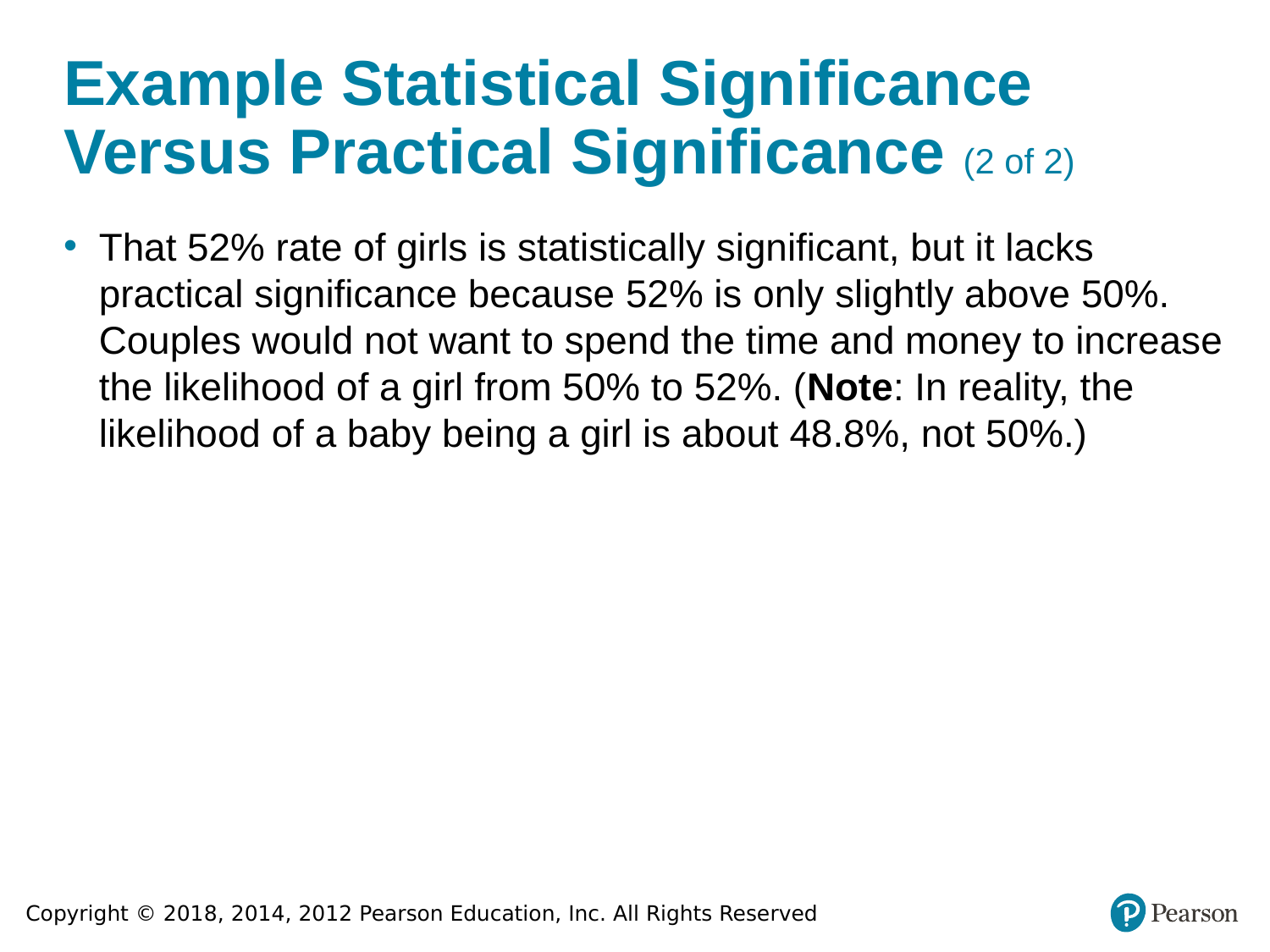

# Example Statistical Significance Versus Practical Significance (2 of 2)
That 52% rate of girls is statistically significant, but it lacks practical significance because 52% is only slightly above 50%. Couples would not want to spend the time and money to increase the likelihood of a girl from 50% to 52%. (Note: In reality, the likelihood of a baby being a girl is about 48.8%, not 50%.)